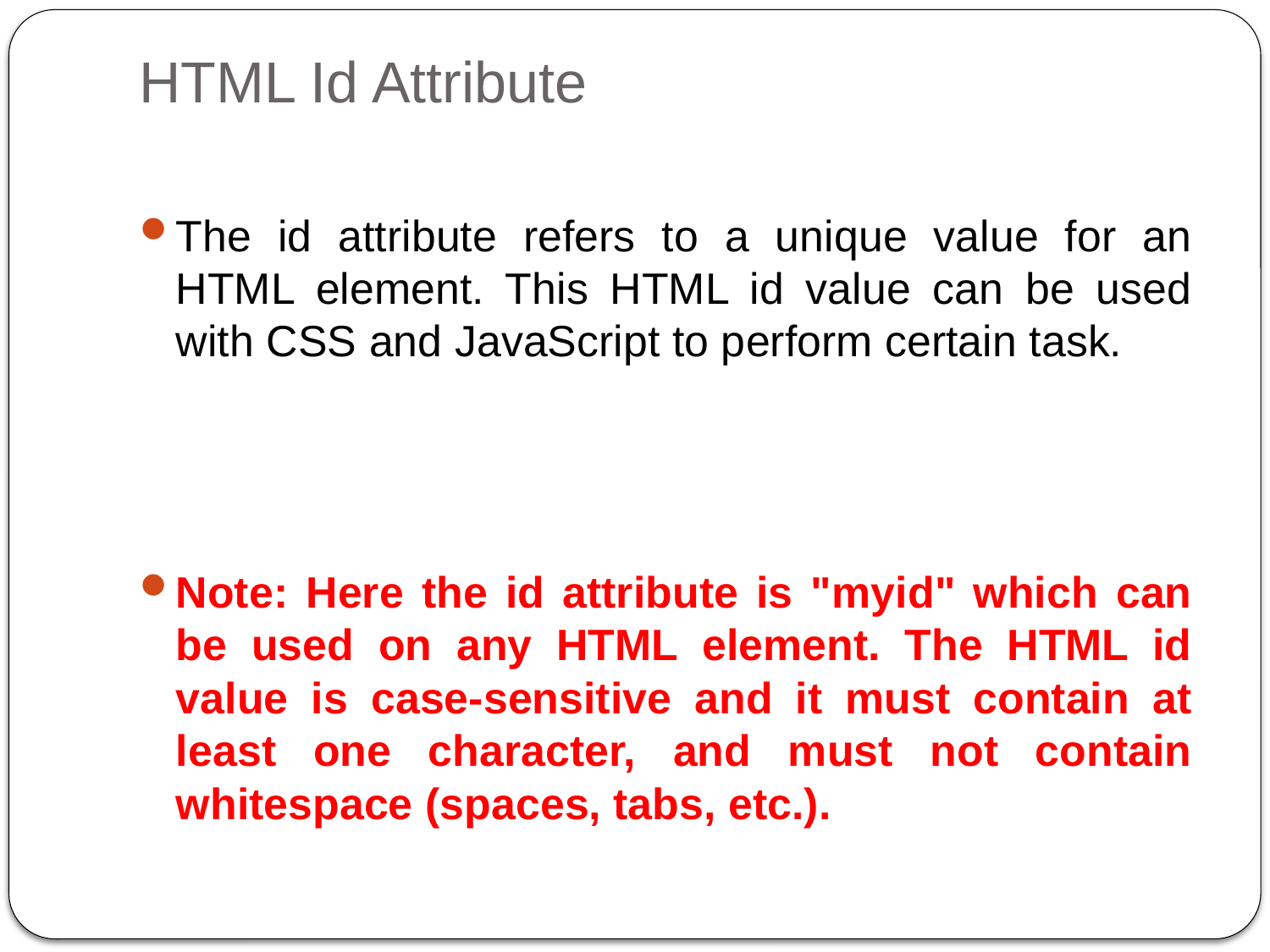

# HTML Id Attribute
The id attribute refers to a unique value for an HTML element. This HTML id value can be used with CSS and JavaScript to perform certain task.

Note: Here the id attribute is "myid" which can be used on any HTML element. The HTML id value is case-sensitive and it must contain at least one character, and must not contain whitespace (spaces, tabs, etc.).